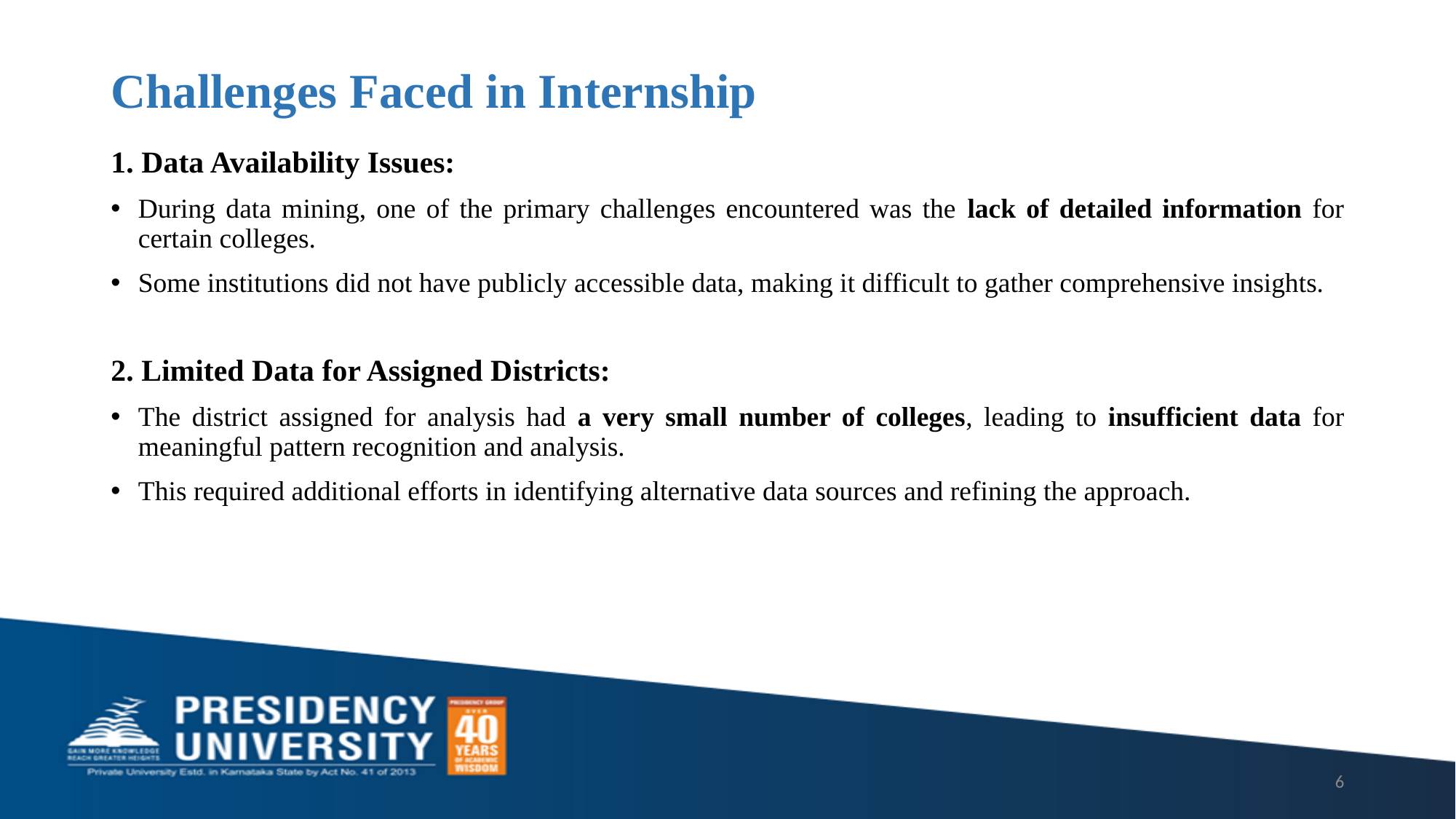

# Challenges Faced in Internship
1. Data Availability Issues:
During data mining, one of the primary challenges encountered was the lack of detailed information for certain colleges.
Some institutions did not have publicly accessible data, making it difficult to gather comprehensive insights.

2. Limited Data for Assigned Districts:
The district assigned for analysis had a very small number of colleges, leading to insufficient data for meaningful pattern recognition and analysis.
This required additional efforts in identifying alternative data sources and refining the approach.

6